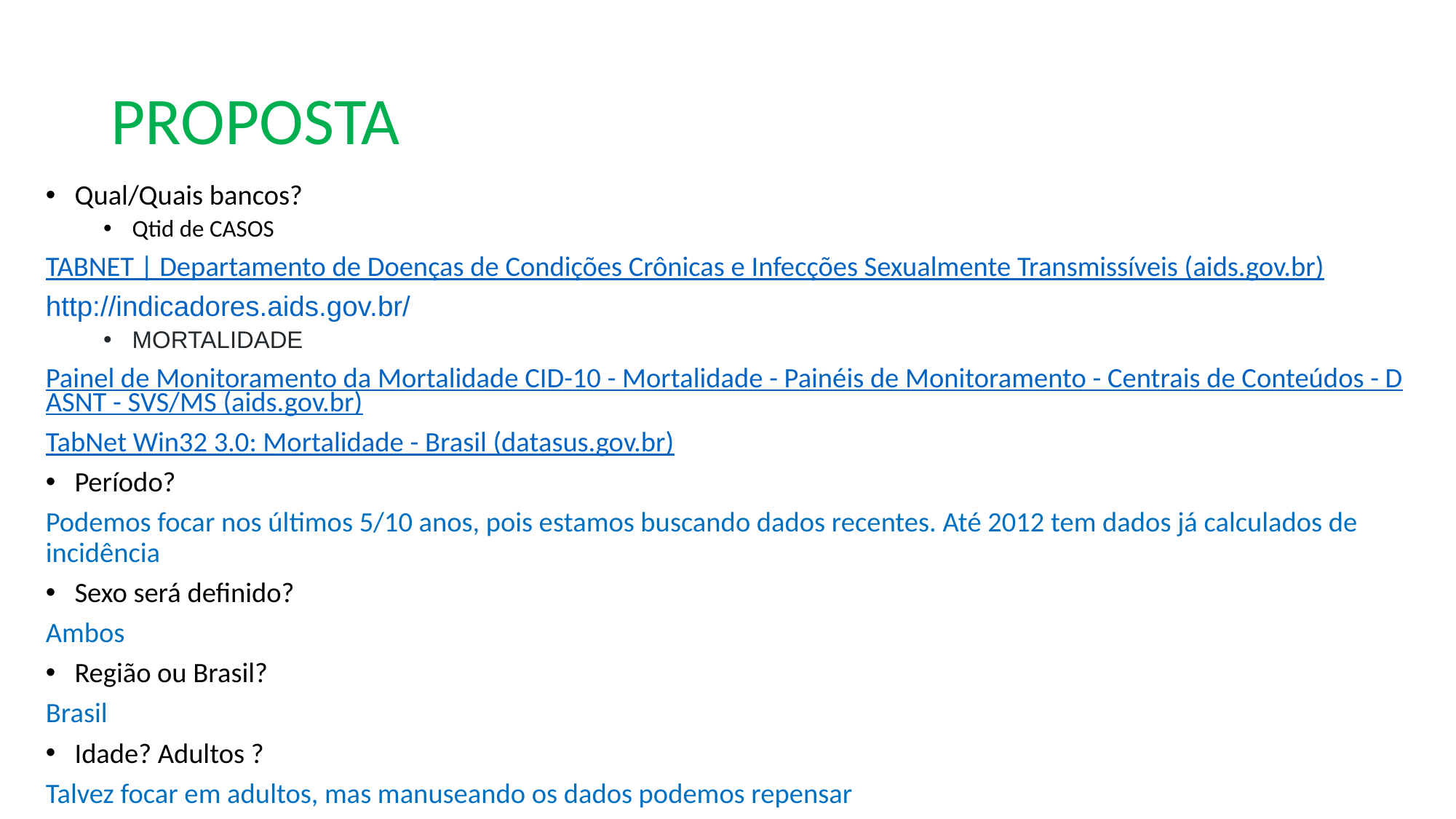

# PROPOSTA
Qual/Quais bancos?
Qtid de CASOS
TABNET | Departamento de Doenças de Condições Crônicas e Infecções Sexualmente Transmissíveis (aids.gov.br)
http://indicadores.aids.gov.br/
MORTALIDADE
Painel de Monitoramento da Mortalidade CID-10 - Mortalidade - Painéis de Monitoramento - Centrais de Conteúdos - DASNT - SVS/MS (aids.gov.br)
TabNet Win32 3.0: Mortalidade - Brasil (datasus.gov.br)
Período?
Podemos focar nos últimos 5/10 anos, pois estamos buscando dados recentes. Até 2012 tem dados já calculados de incidência
Sexo será definido?
Ambos
Região ou Brasil?
Brasil
Idade? Adultos ?
Talvez focar em adultos, mas manuseando os dados podemos repensar